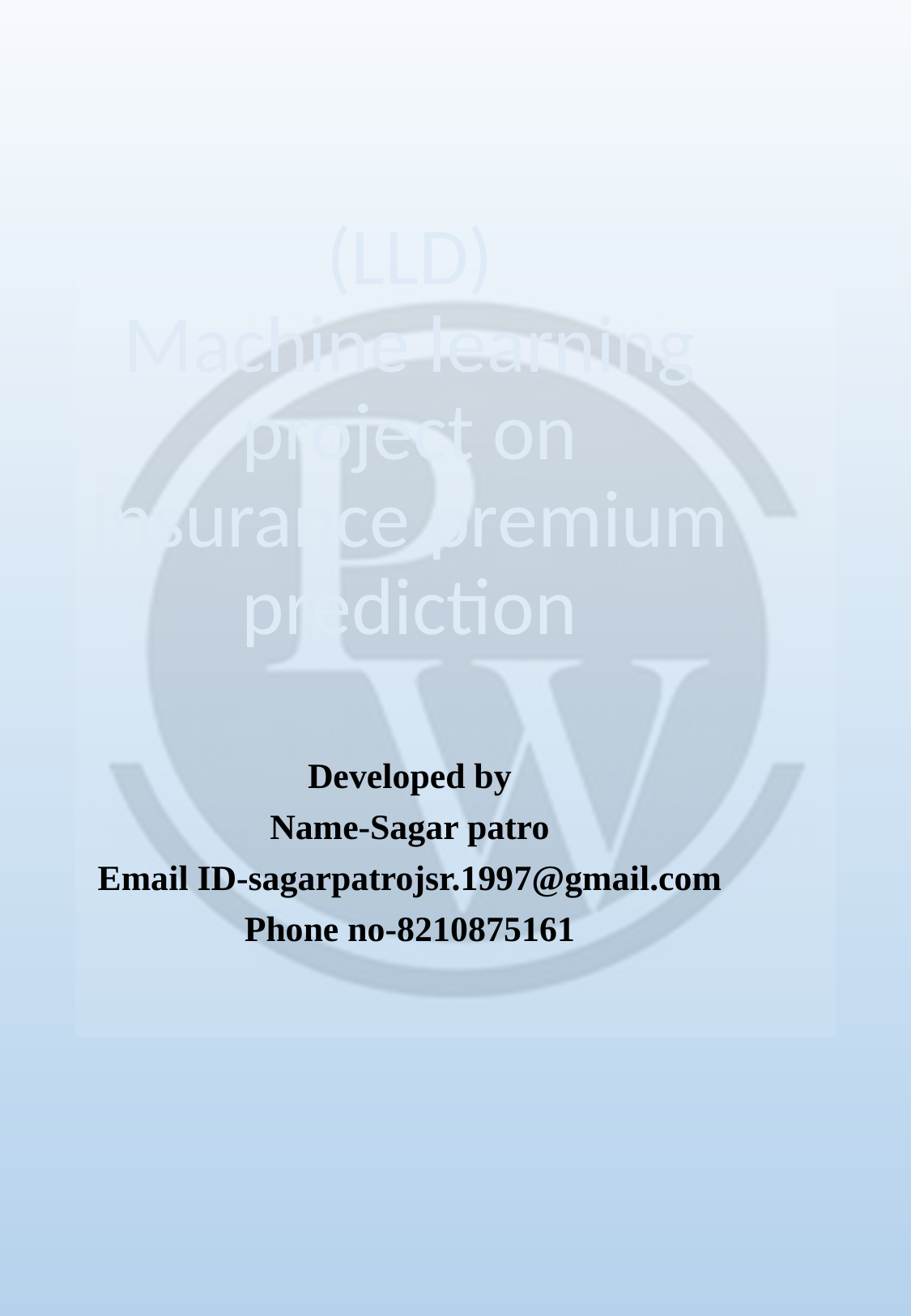

# (LLD) Machine learning project on Insurance premium prediction
Developed by
Name-Sagar patro
Email ID-sagarpatrojsr.1997@gmail.com
Phone no-8210875161